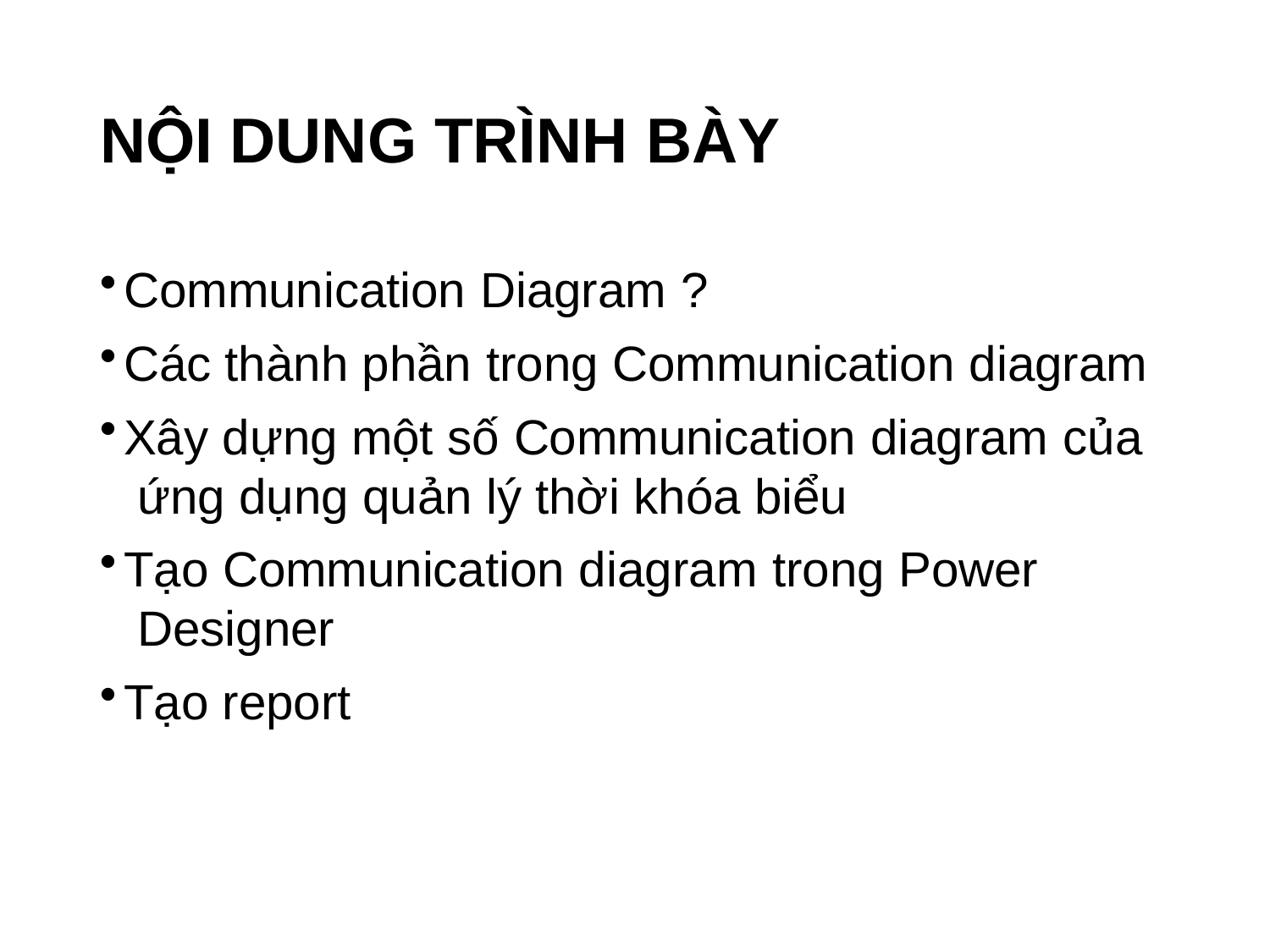

# NỘI DUNG TRÌNH BÀY
Communication Diagram ?
Các thành phần trong Communication diagram
Xây dựng một số Communication diagram của  ứng dụng quản lý thời khóa biểu
Tạo Communication diagram trong Power  Designer
Tạo report